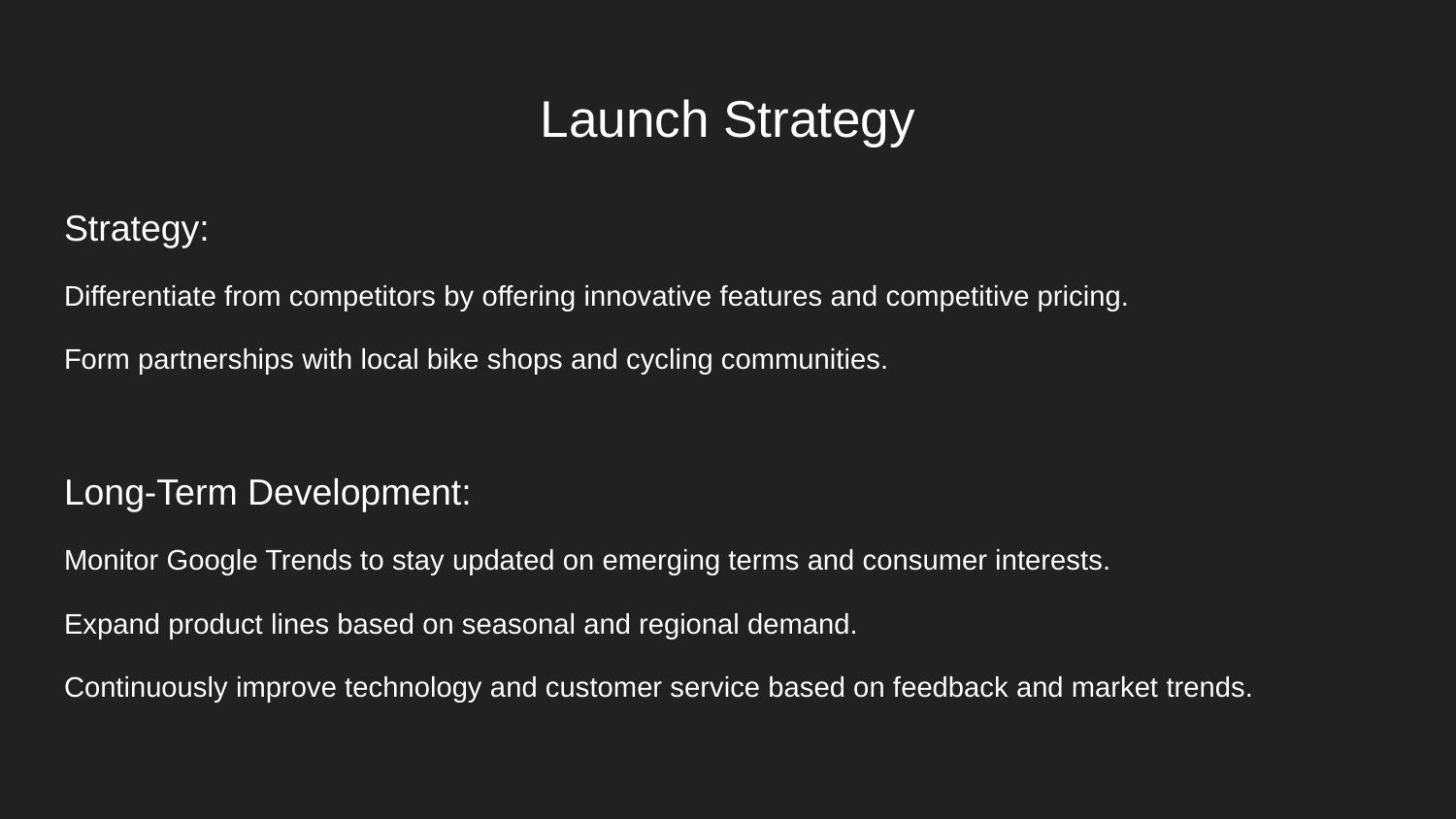

# Launch Strategy
Strategy:
Differentiate from competitors by offering innovative features and competitive pricing.
Form partnerships with local bike shops and cycling communities.

Long-Term Development:
Monitor Google Trends to stay updated on emerging terms and consumer interests.
Expand product lines based on seasonal and regional demand.
Continuously improve technology and customer service based on feedback and market trends.